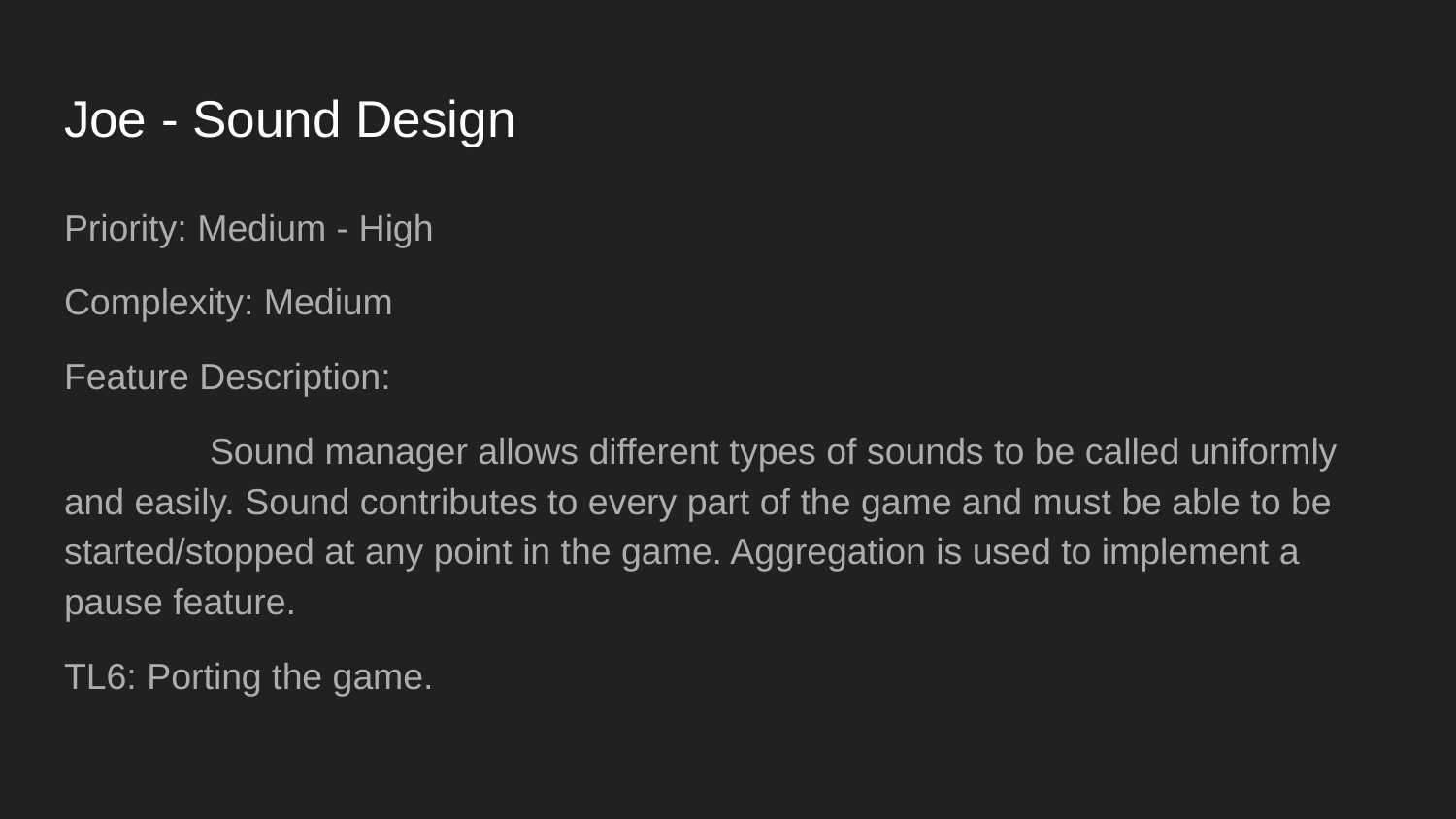

# Joe - Sound Design
Priority: Medium - High
Complexity: Medium
Feature Description:
	Sound manager allows different types of sounds to be called uniformly and easily. Sound contributes to every part of the game and must be able to be started/stopped at any point in the game. Aggregation is used to implement a pause feature.
TL6: Porting the game.